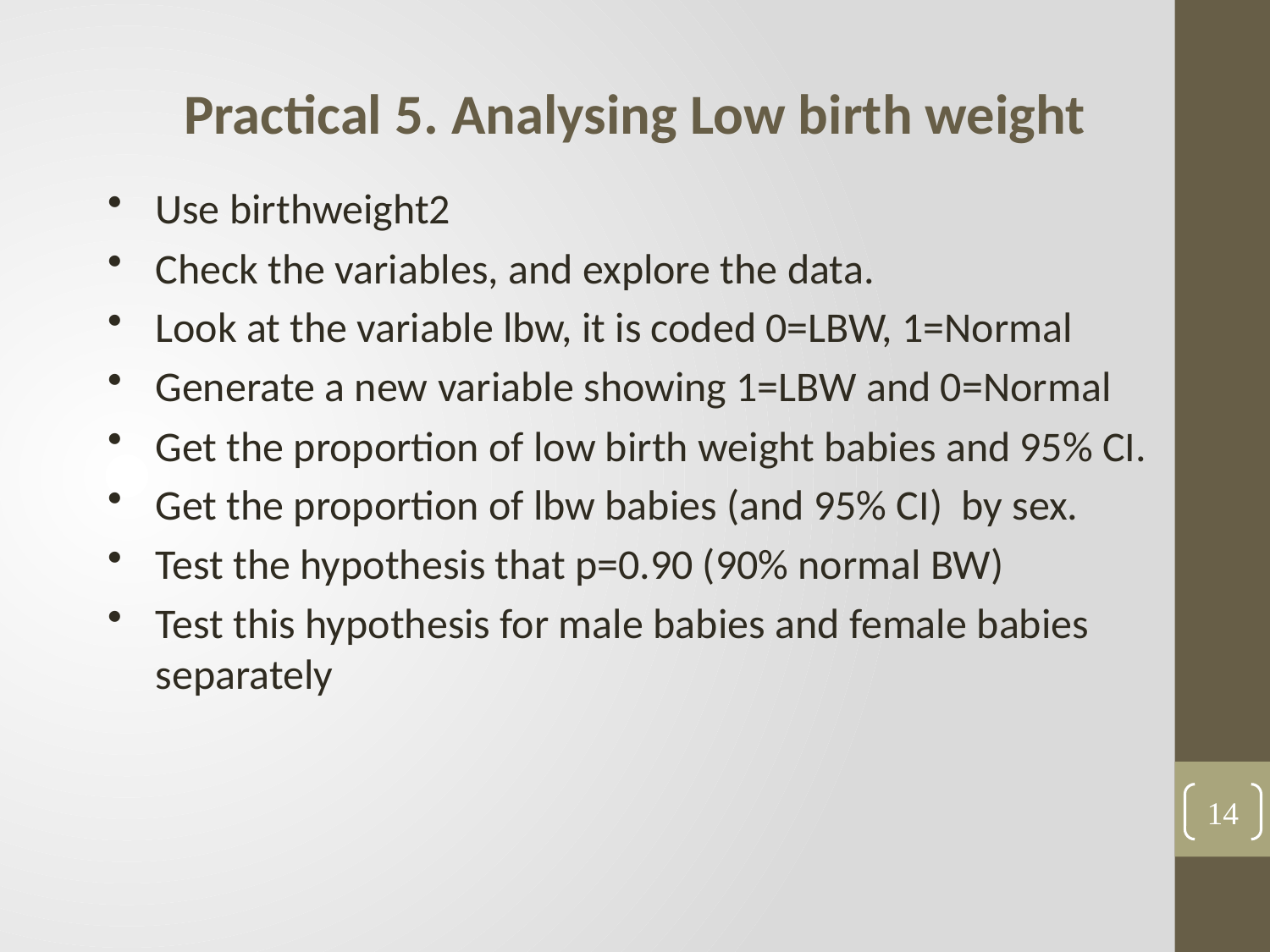

Practical 5. Analysing Low birth weight
Use birthweight2
Check the variables, and explore the data.
Look at the variable lbw, it is coded 0=LBW, 1=Normal
Generate a new variable showing 1=LBW and 0=Normal
Get the proportion of low birth weight babies and 95% CI.
Get the proportion of lbw babies (and 95% CI)  by sex.
Test the hypothesis that p=0.90 (90% normal BW)
Test this hypothesis for male babies and female babies separately
14